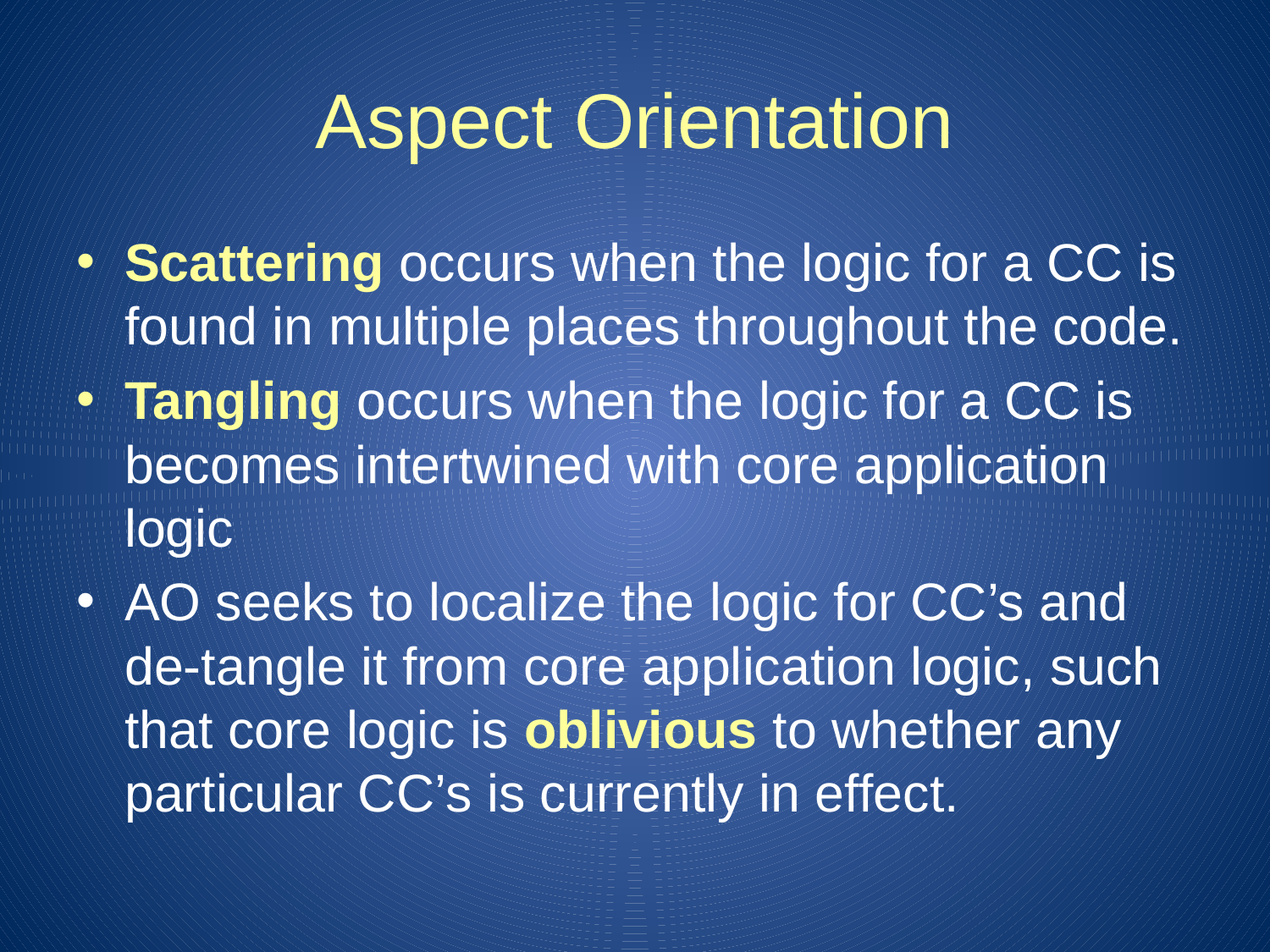

# Aspect Orientation
Scattering occurs when the logic for a CC is found in multiple places throughout the code.
Tangling occurs when the logic for a CC is becomes intertwined with core application logic
AO seeks to localize the logic for CC’s and de-tangle it from core application logic, such that core logic is oblivious to whether any particular CC’s is currently in effect.